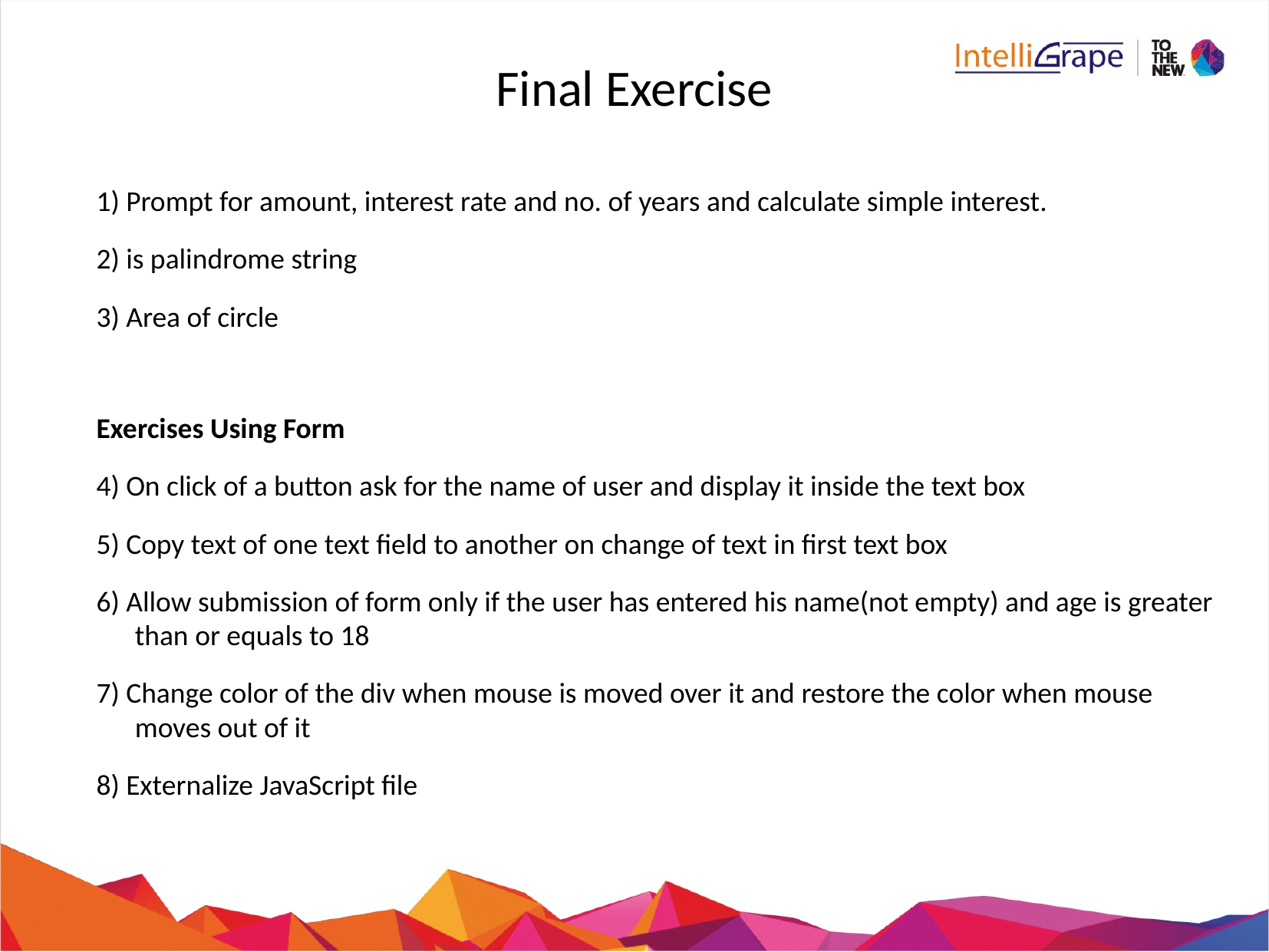

# Final Exercise
1) Prompt for amount, interest rate and no. of years and calculate simple interest.
2) is palindrome string
3) Area of circle

Exercises Using Form
4) On click of a button ask for the name of user and display it inside the text box
5) Copy text of one text field to another on change of text in first text box
6) Allow submission of form only if the user has entered his name(not empty) and age is greater than or equals to 18
7) Change color of the div when mouse is moved over it and restore the color when mouse moves out of it
8) Externalize JavaScript file